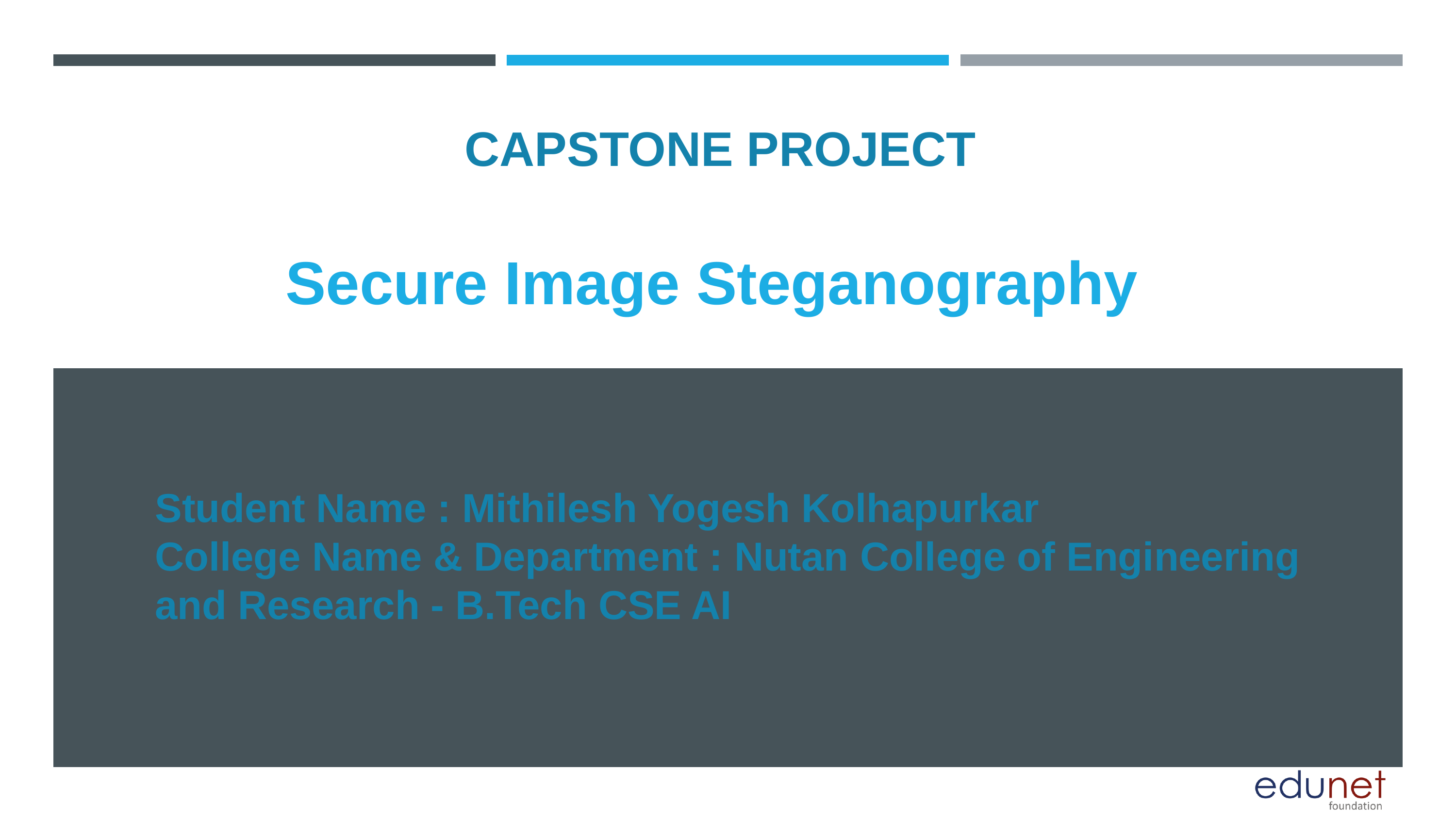

CAPSTONE PROJECT

Secure Image Steganography

Student Name : Mithilesh Yogesh Kolhapurkar
College Name & Department : Nutan College of Engineering and Research - B.Tech CSE AI